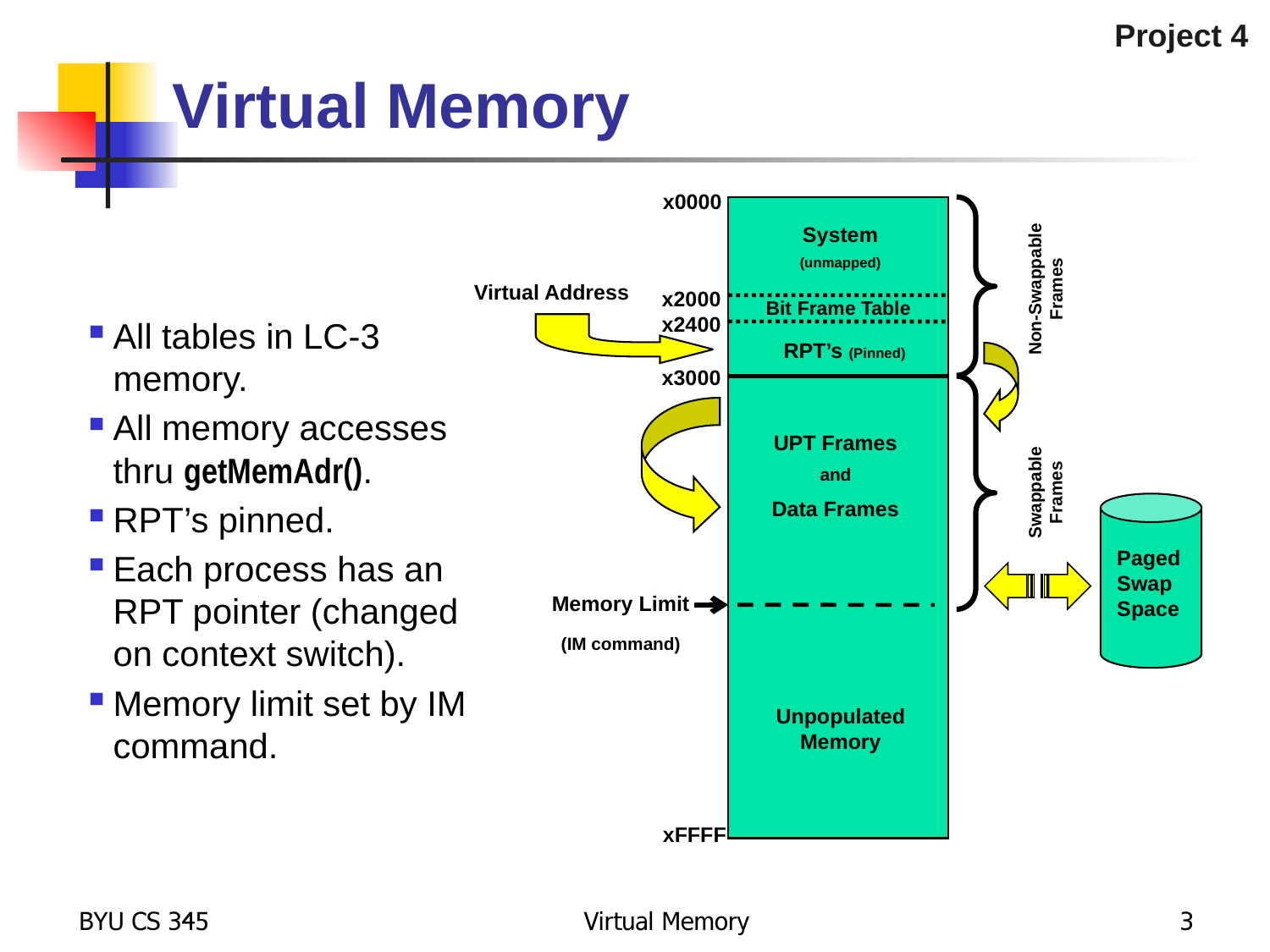

Virtual Memory
Project 4
x0000

System
(unmapped)
Non-Swappable
Frames
Virtual Address
x2000

Bit Frame Table
x2400
All tables in LC-3 memory.
All memory accesses thru getMemAdr().
RPT’s pinned.
Each process has an RPT pointer (changed on context switch).
Memory limit set by IM command.

RPT’s (Pinned)

x3000

UPT Frames
and
Data Frames

Swappable
Frames

Paged
Swap
Space

Memory Limit

(IM command)

Unpopulated
Memory
xFFFF
BYU CS 345
Virtual Memory
3